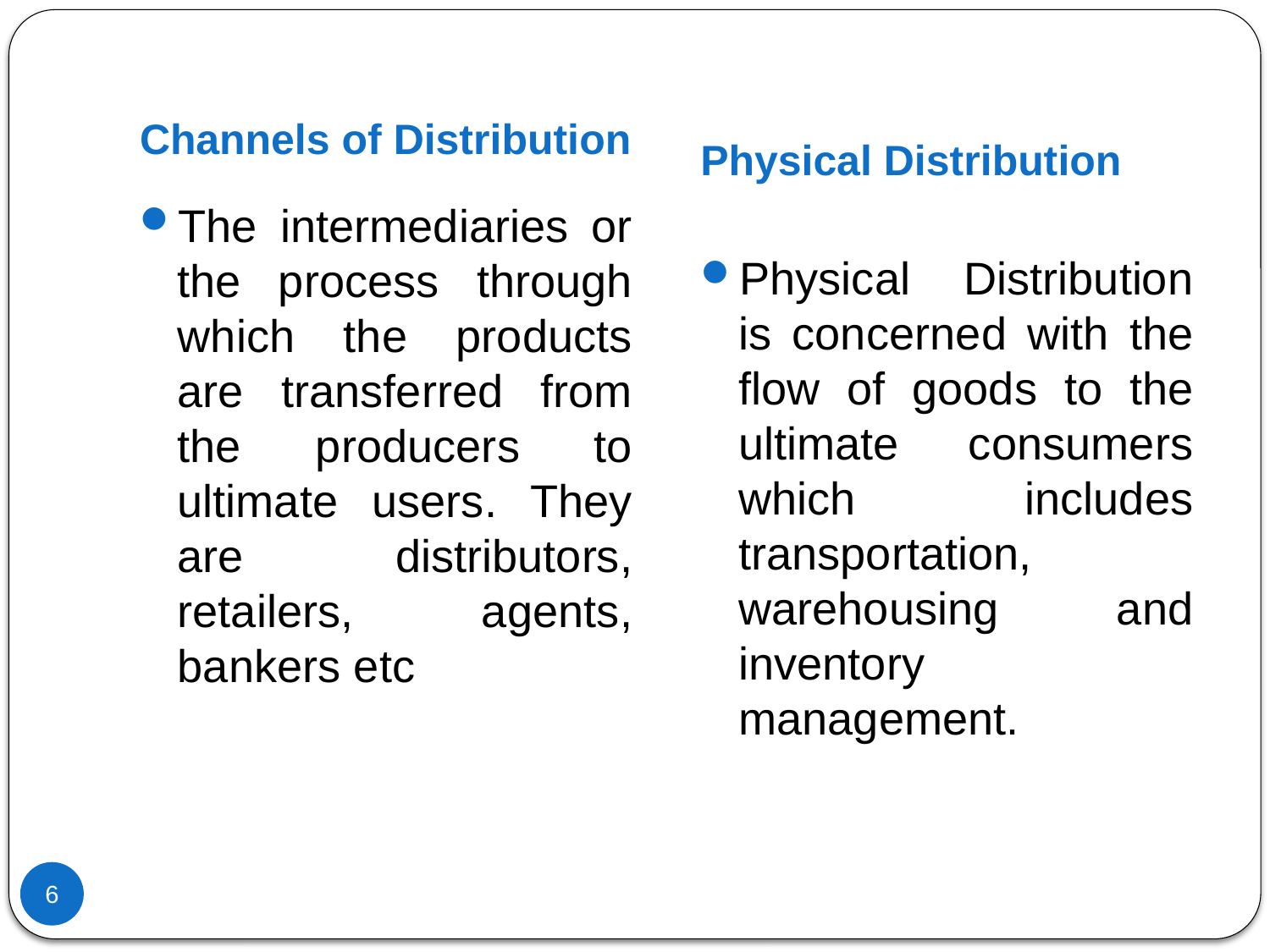

Channels of Distribution
Physical Distribution
The intermediaries or the process through which the products are transferred from the producers to ultimate users. They are distributors, retailers, agents, bankers etc
Physical Distribution is concerned with the flow of goods to the ultimate consumers which includes transportation, warehousing and inventory management.
6